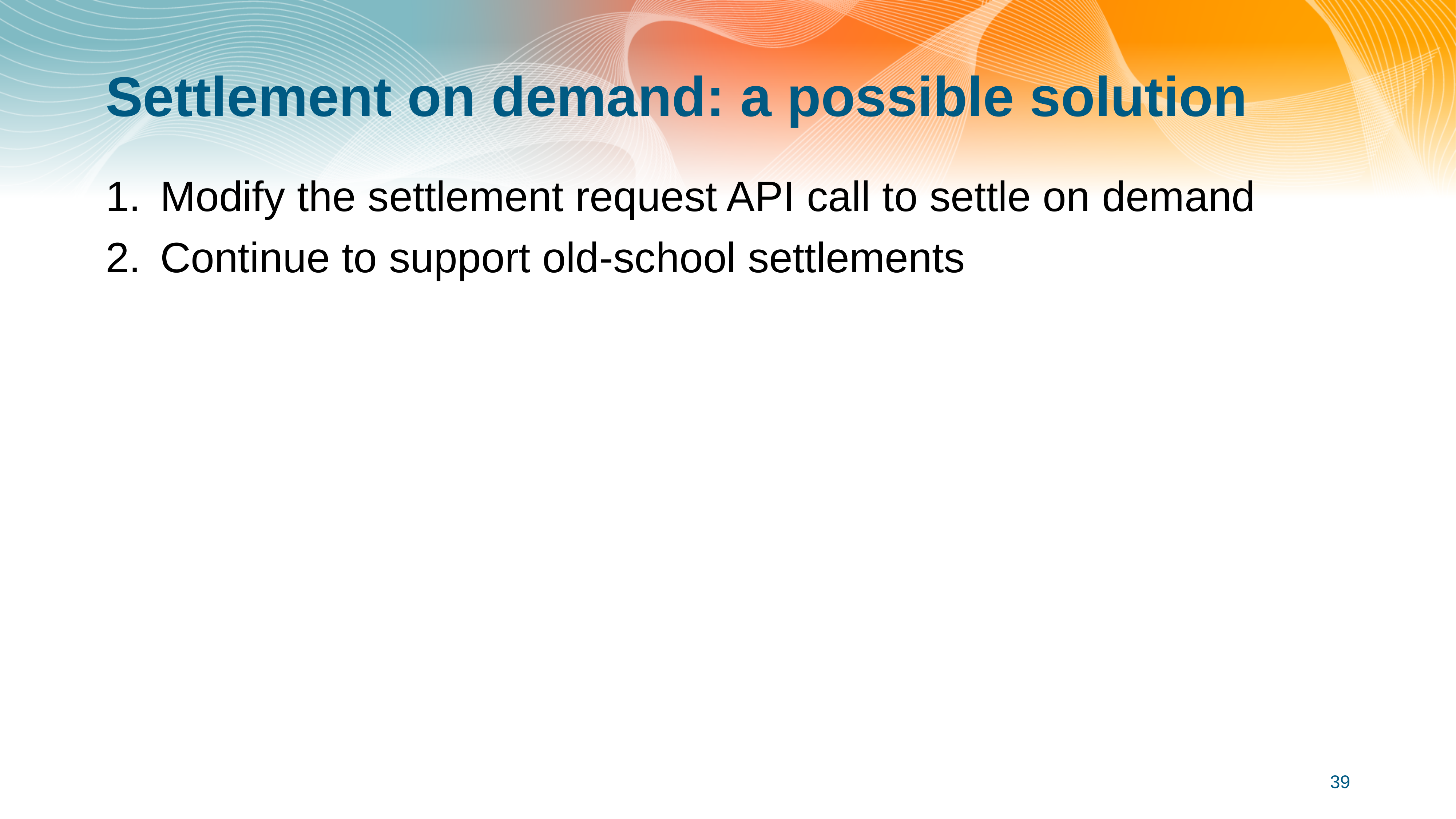

# Settlement on demand: a possible solution
Modify the settlement request API call to settle on demand
Continue to support old-school settlements
39